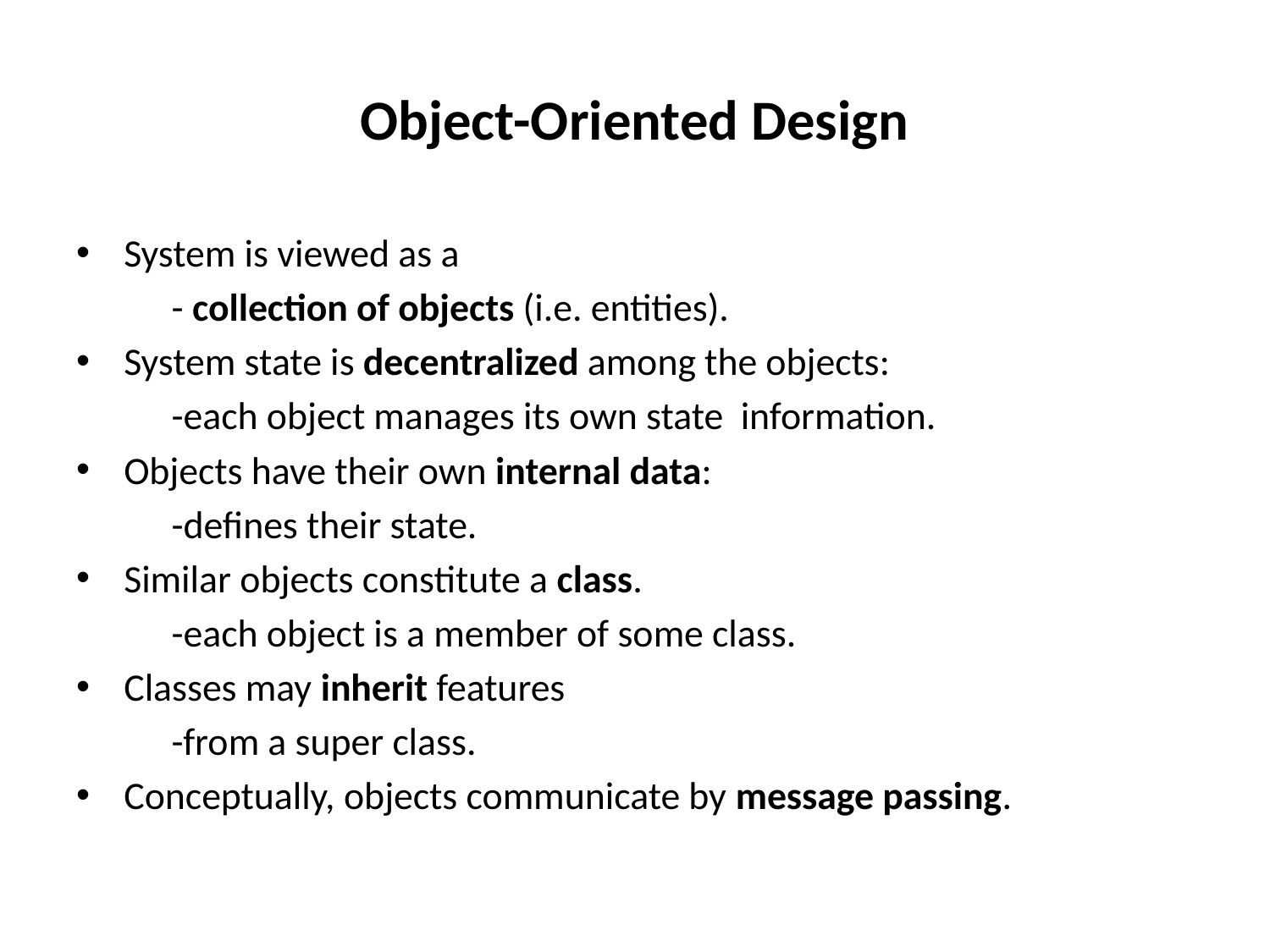

# Object-Oriented Design
System is viewed as a
           - collection of objects (i.e. entities).
System state is decentralized among the objects:
           -each object manages its own state  information.
Objects have their own internal data:
           -defines their state.
Similar objects constitute a class.
           -each object is a member of some class.
Classes may inherit features
           -from a super class.
Conceptually, objects communicate by message passing.